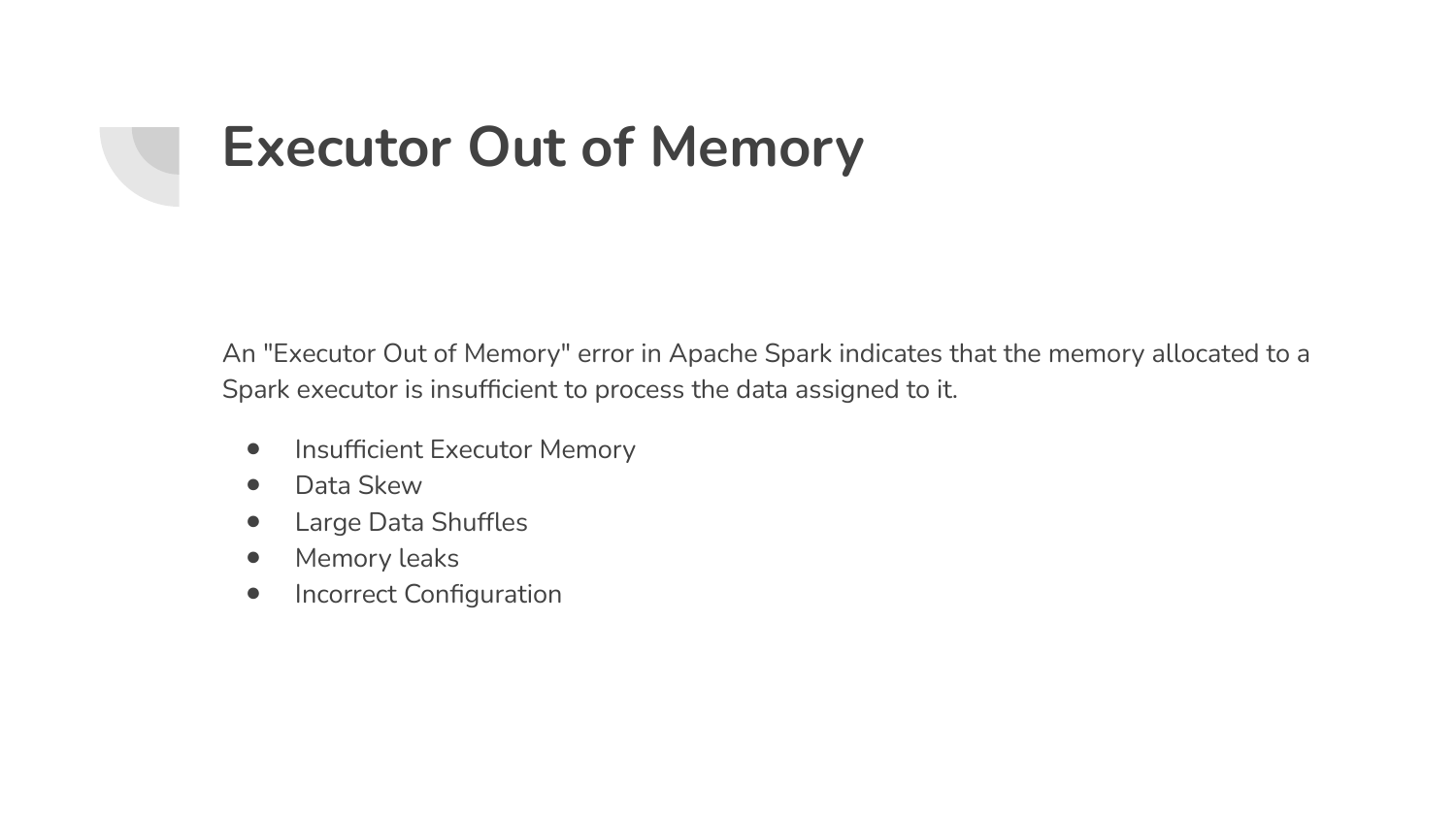

# Executor Out of Memory
An "Executor Out of Memory" error in Apache Spark indicates that the memory allocated to a Spark executor is insufficient to process the data assigned to it.
Insufficient Executor Memory
Data Skew
Large Data Shuffles
Memory leaks
Incorrect Configuration